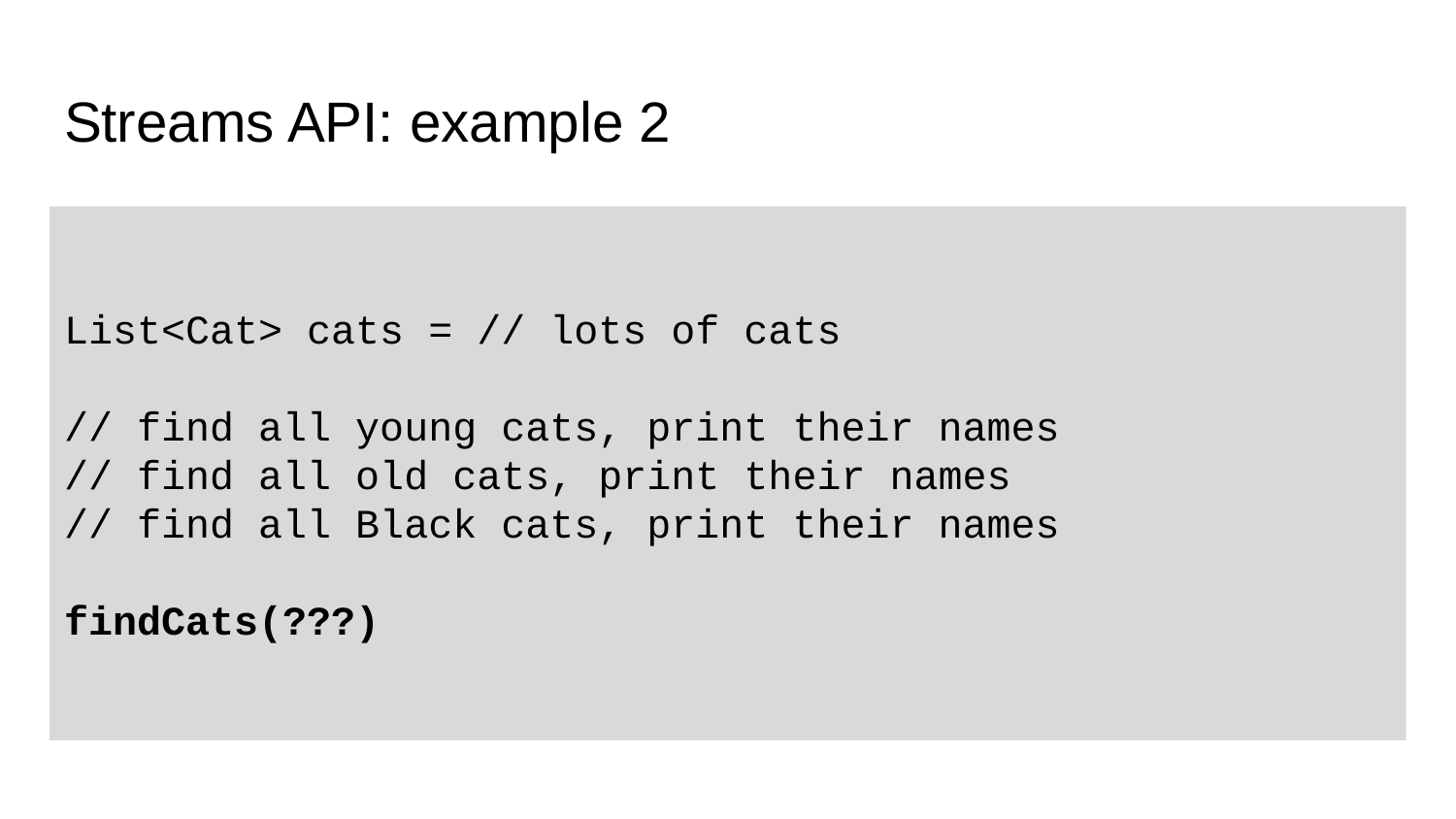

# Streams API: example 2
List<Cat> cats = // lots of cats

// find all young cats, print their names
// find all old cats, print their names
// find all Black cats, print their names

findCats(???)